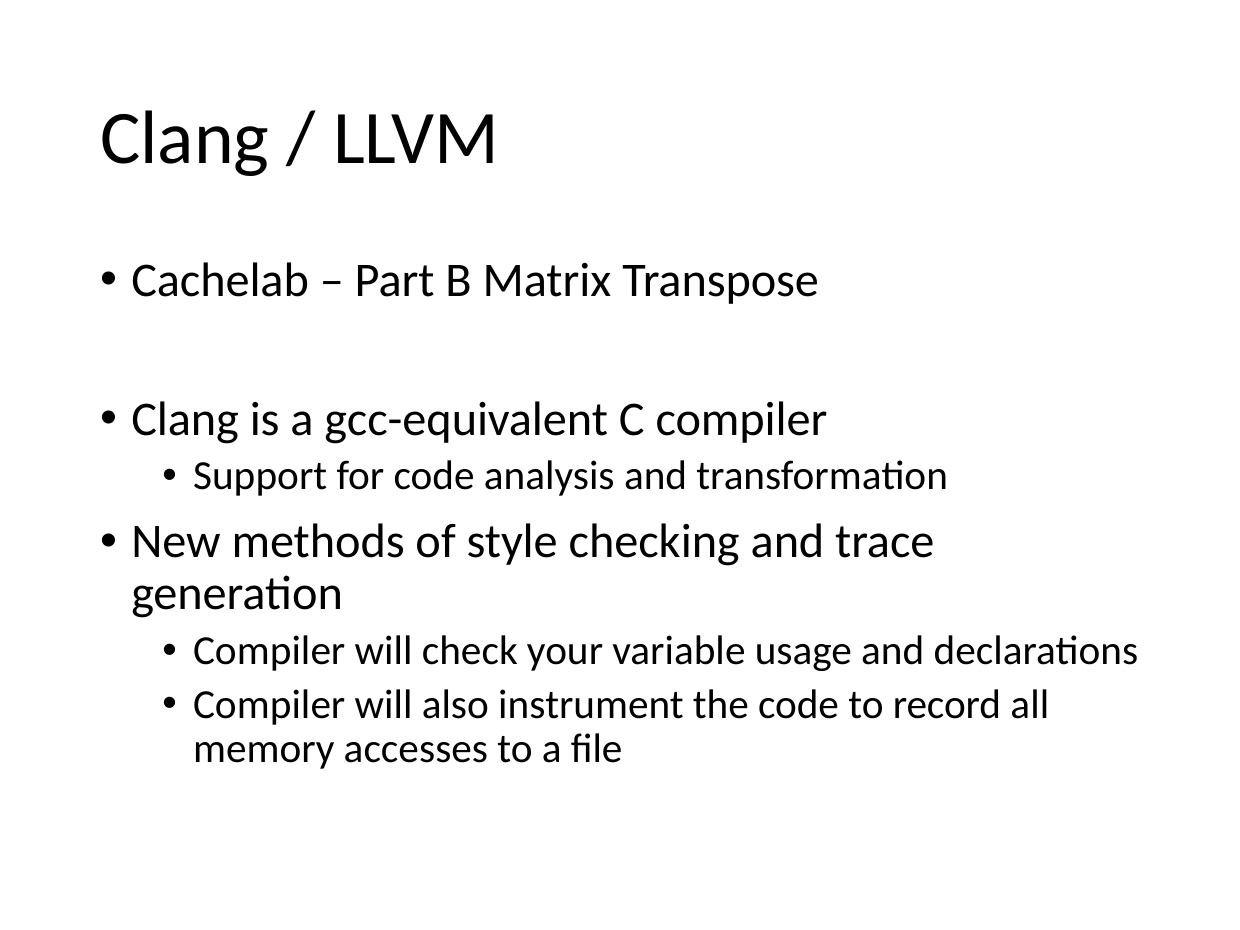

# Clang / LLVM
Cachelab – Part B Matrix Transpose

Clang is a gcc-equivalent C compiler
Support for code analysis and transformation
New methods of style checking and trace generation
Compiler will check your variable usage and declarations
Compiler will also instrument the code to record all memory accesses to a file